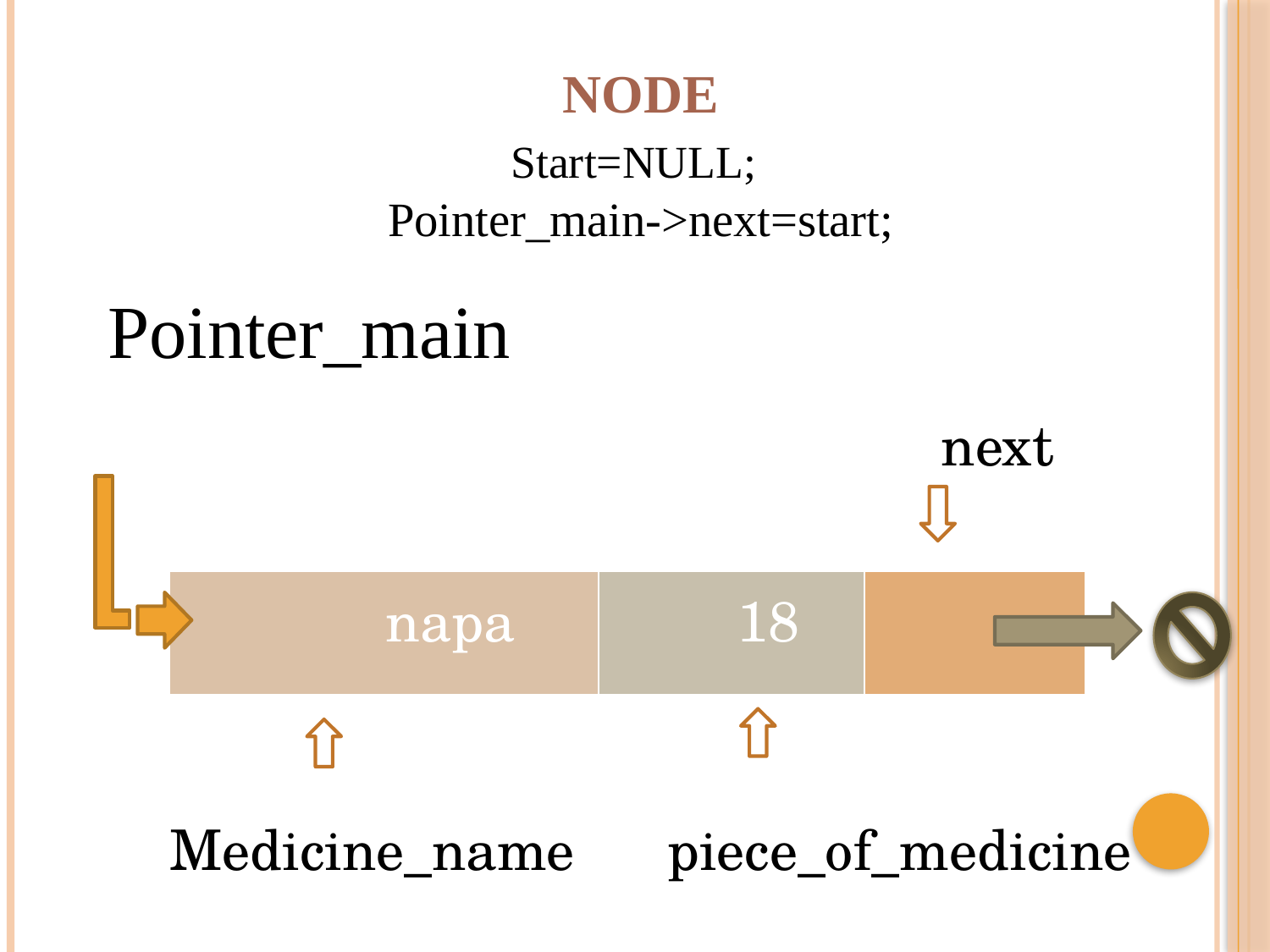

NODE
Start=NULL;
Pointer_main->next=start;
Pointer_main
                                       next

    Medicine_name      piece_of_medicine

| napa | 18 |  |
| --- | --- | --- |